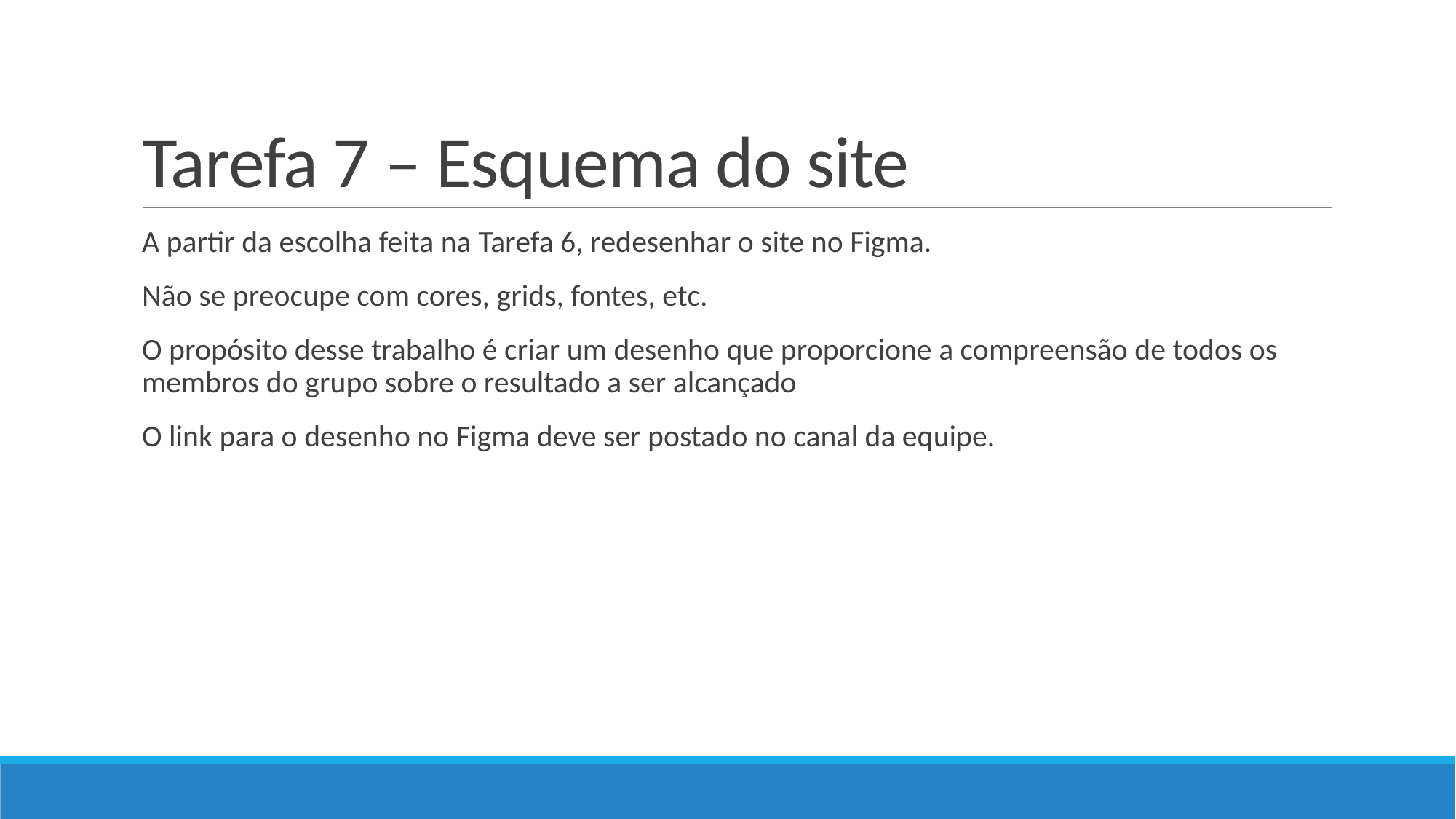

# Tarefa 7 – Esquema do site
A partir da escolha feita na Tarefa 6, redesenhar o site no Figma.
Não se preocupe com cores, grids, fontes, etc.
O propósito desse trabalho é criar um desenho que proporcione a compreensão de todos os membros do grupo sobre o resultado a ser alcançado
O link para o desenho no Figma deve ser postado no canal da equipe.